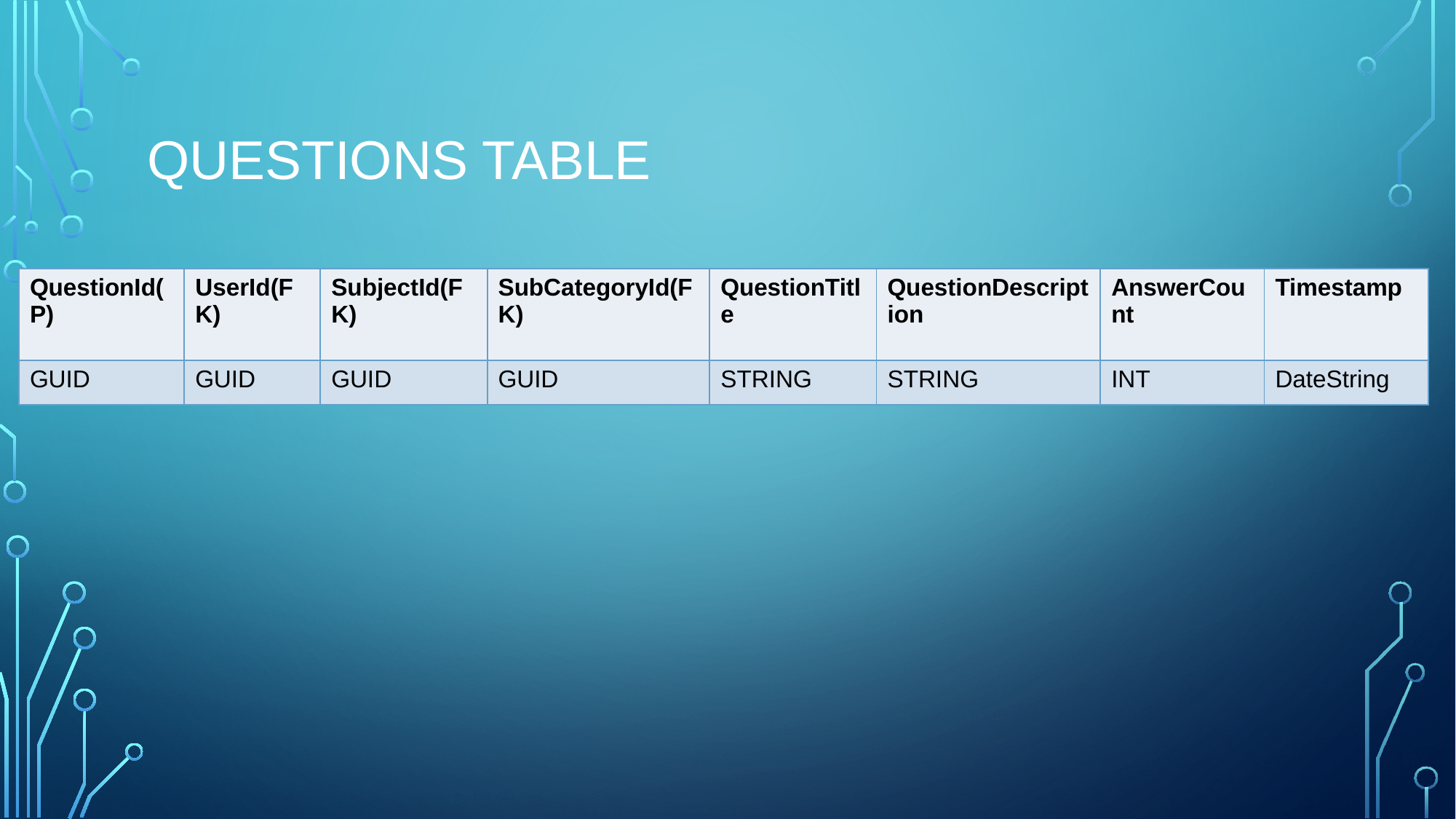

# Questions table
| QuestionId(P) | UserId(FK) | SubjectId(FK) | SubCategoryId(FK) | QuestionTitle | QuestionDescription | AnswerCount | Timestamp |
| --- | --- | --- | --- | --- | --- | --- | --- |
| GUID | GUID | GUID | GUID | STRING | STRING | INT | DateString |